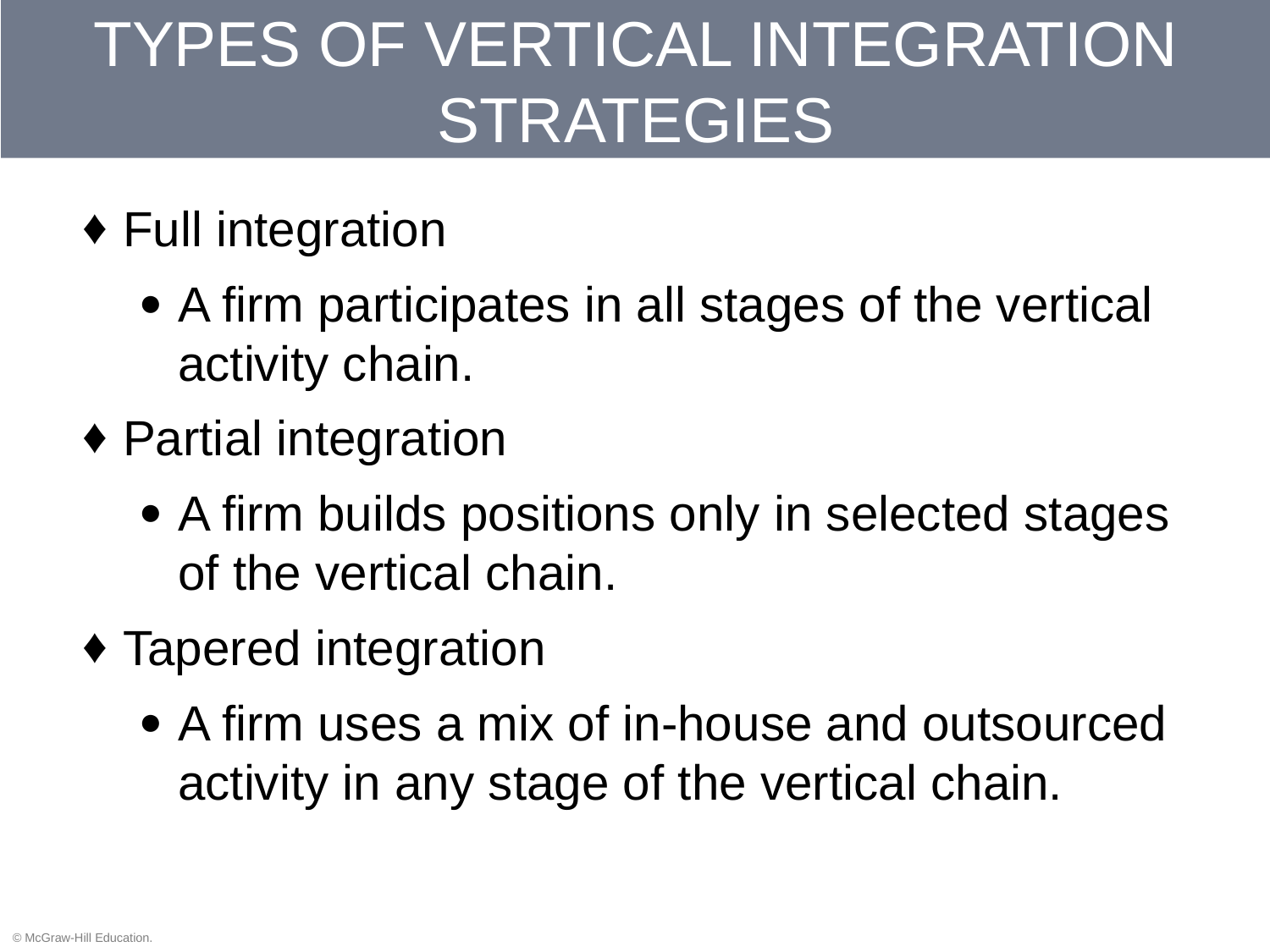

# TYPES OF VERTICAL INTEGRATION STRATEGIES
Full integration
A firm participates in all stages of the vertical activity chain.
Partial integration
A firm builds positions only in selected stages of the vertical chain.
Tapered integration
A firm uses a mix of in-house and outsourced activity in any stage of the vertical chain.